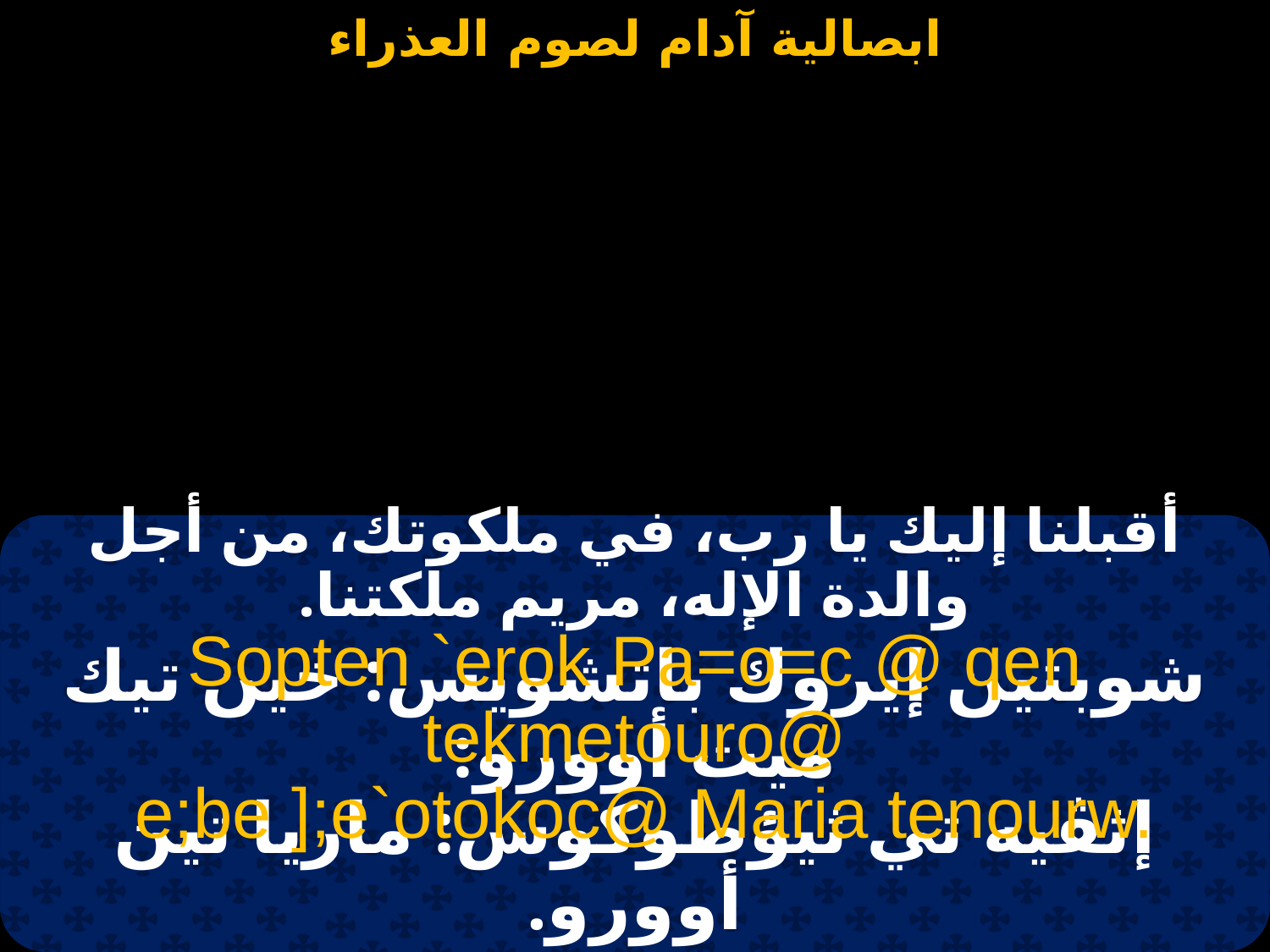

#
أقبلنا إليك يا رب، في ملكوتك، من أجل والدة الإله، مريم ملكتنا.
Sopten `erok Pa=o=c @ qen tekmetouro@
 e;be ];e`otokoc@ Maria tenourw.
شوبتين إيروك باتشويس: خين تيك ميت أوورو:
إثڤيه تي ثيؤطوكوس: ماريا تين أوورو.